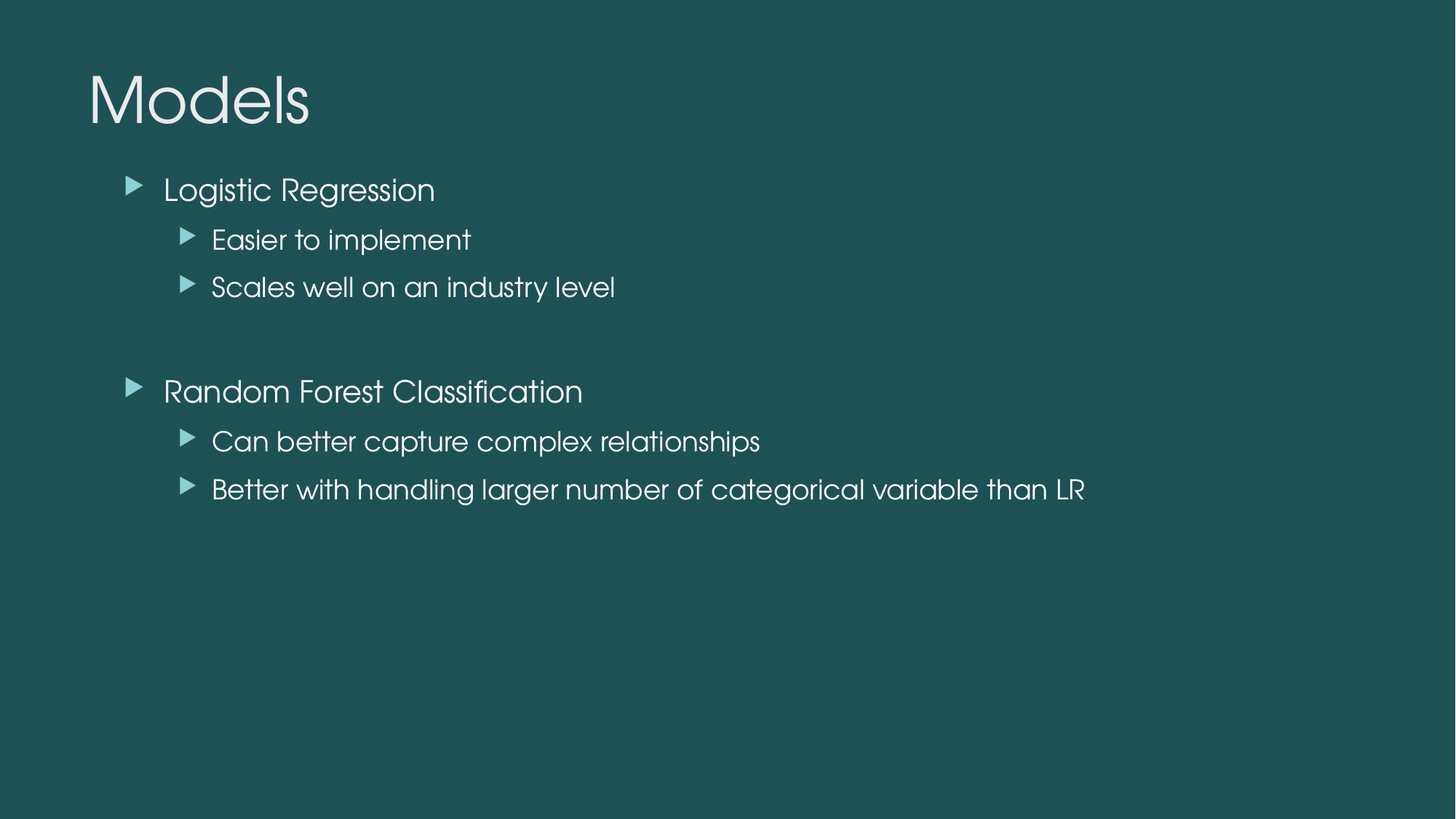

# Models
Logistic Regression
Easier to implement
Scales well on an industry level

Random Forest Classification
Can better capture complex relationships
Better with handling larger number of categorical variable than LR